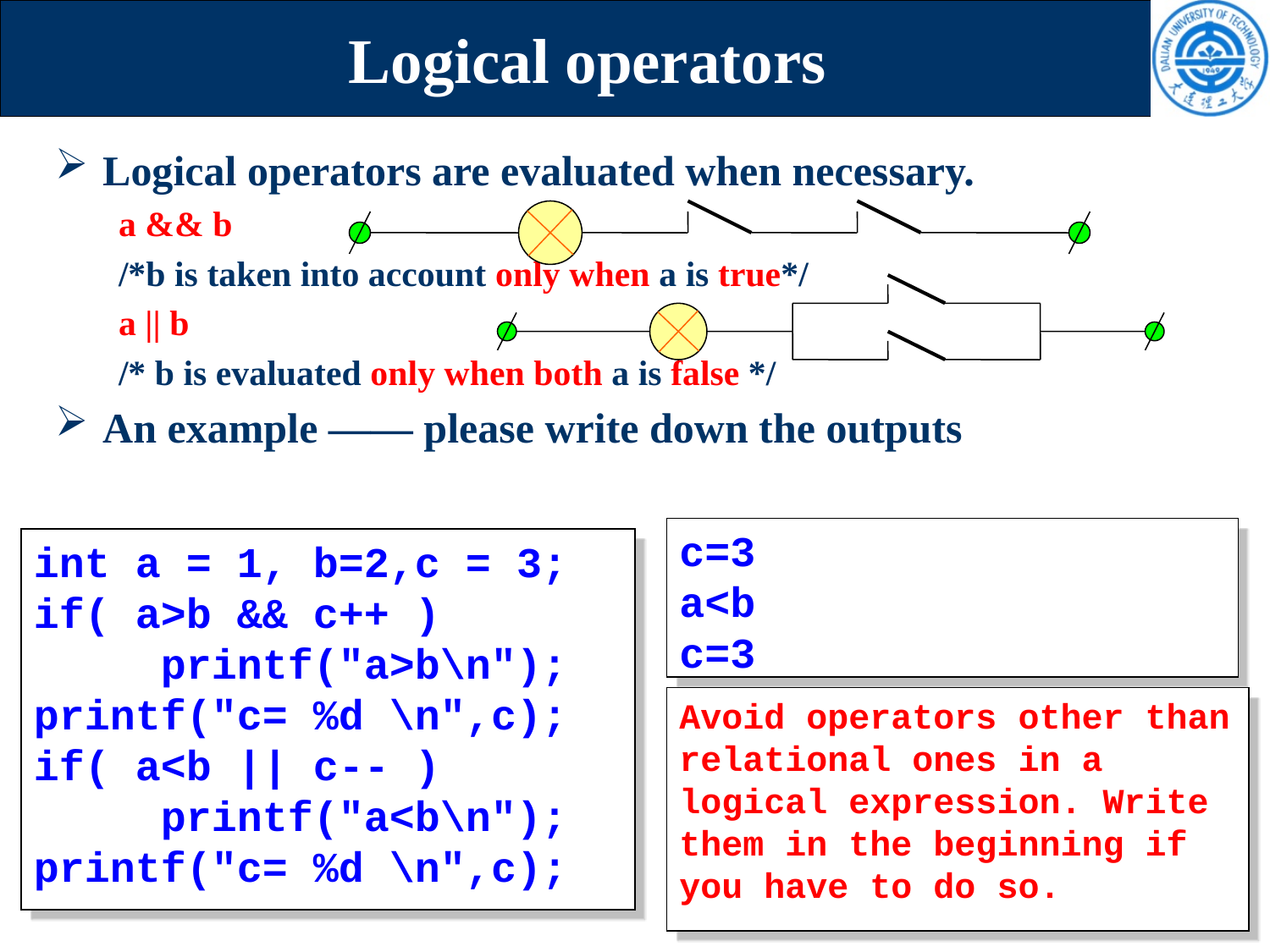

# Logical operators
Logical operators are evaluated when necessary.
a && b
/*b is taken into account only when a is true*/
a || b
/* b is evaluated only when both a is false */
An example —— please write down the outputs

c=3
a<b
c=3

int a = 1, b=2,c = 3;
if( a>b && c++ )
	printf("a>b\n");
printf("c= %d \n",c);
if( a<b || c-- )
	printf("a<b\n");
printf("c= %d \n",c);

Avoid operators other than relational ones in a logical expression. Write them in the beginning if you have to do so.